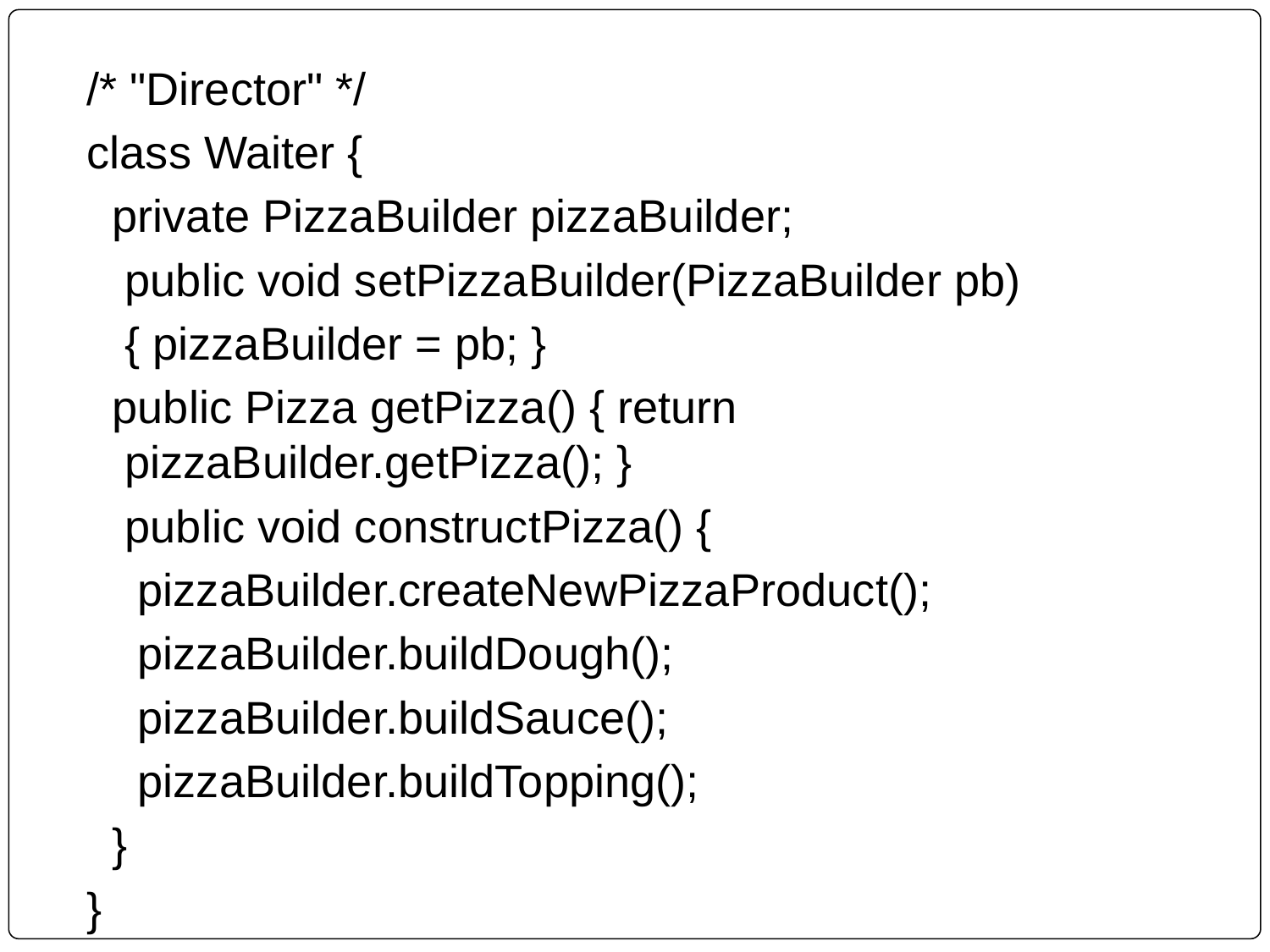

/* "Director" */
class Waiter {
  private PizzaBuilder pizzaBuilder;
   public void setPizzaBuilder(PizzaBuilder pb)
	{ pizzaBuilder = pb; }
  public Pizza getPizza() { return pizzaBuilder.getPizza(); }
   public void constructPizza() {
    pizzaBuilder.createNewPizzaProduct();
    pizzaBuilder.buildDough();
    pizzaBuilder.buildSauce();
    pizzaBuilder.buildTopping();
  }
}